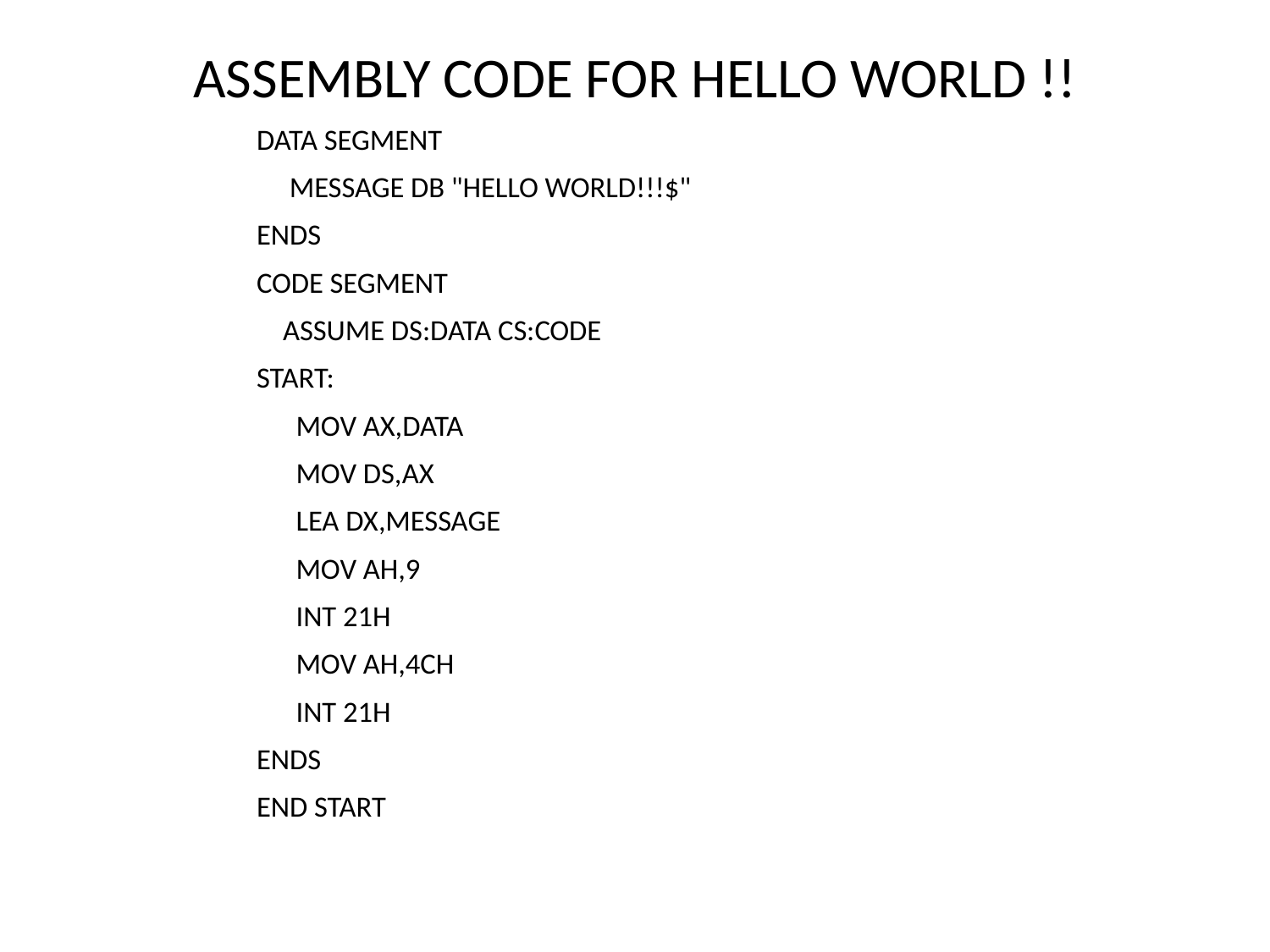

# Assembly code for HELLO WORLD !!
DATA SEGMENT
     MESSAGE DB "HELLO WORLD!!!$"
ENDS
CODE SEGMENT
    ASSUME DS:DATA CS:CODE
START:
      MOV AX,DATA
      MOV DS,AX
      LEA DX,MESSAGE
      MOV AH,9
      INT 21H
      MOV AH,4CH
      INT 21H
ENDS
END START